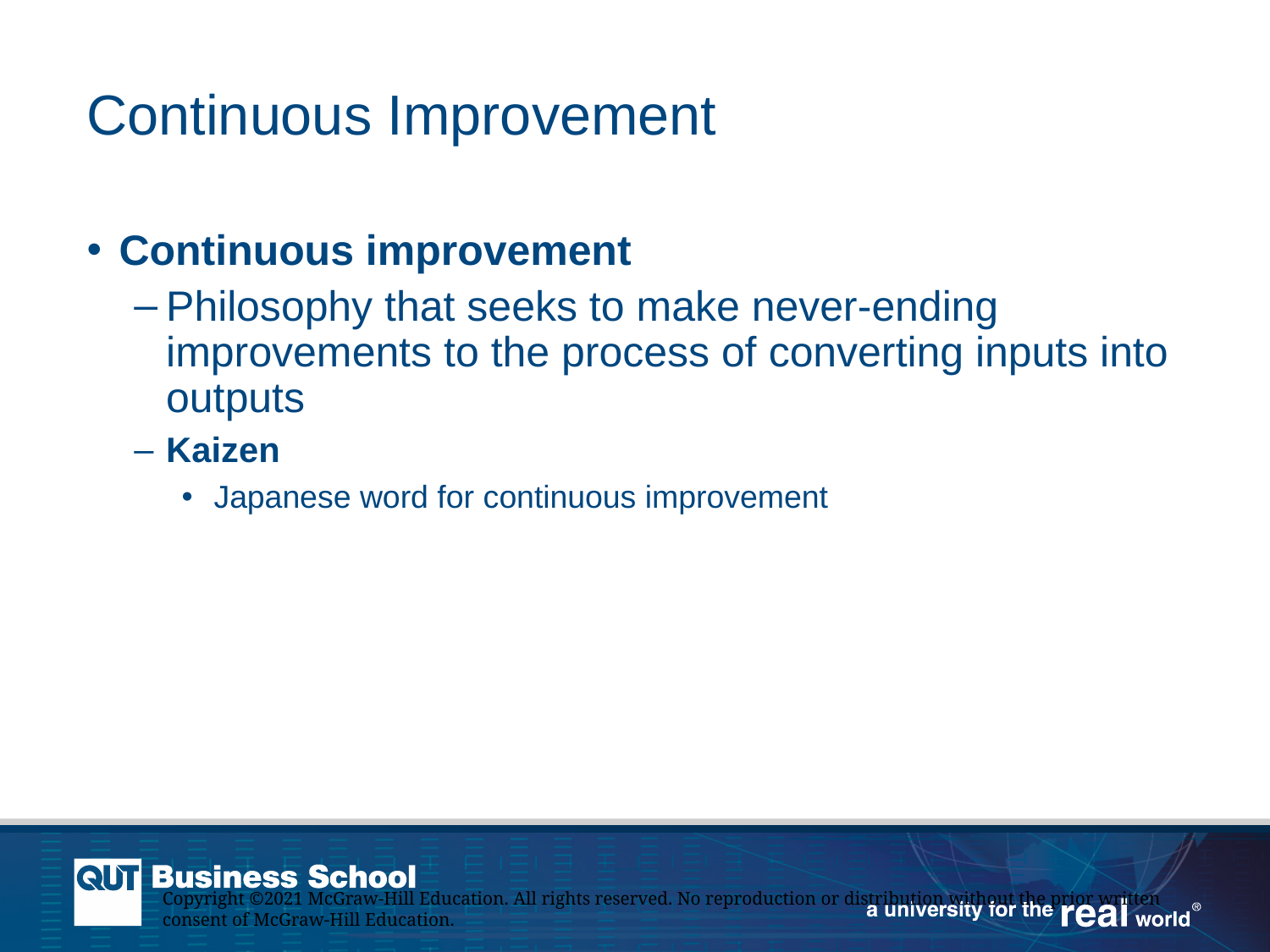

# Continuous Improvement
Continuous improvement
Philosophy that seeks to make never-ending improvements to the process of converting inputs into outputs
Kaizen
Japanese word for continuous improvement

Copyright ©2021 McGraw-Hill Education. All rights reserved. No reproduction or distribution without the prior written consent of McGraw-Hill Education.